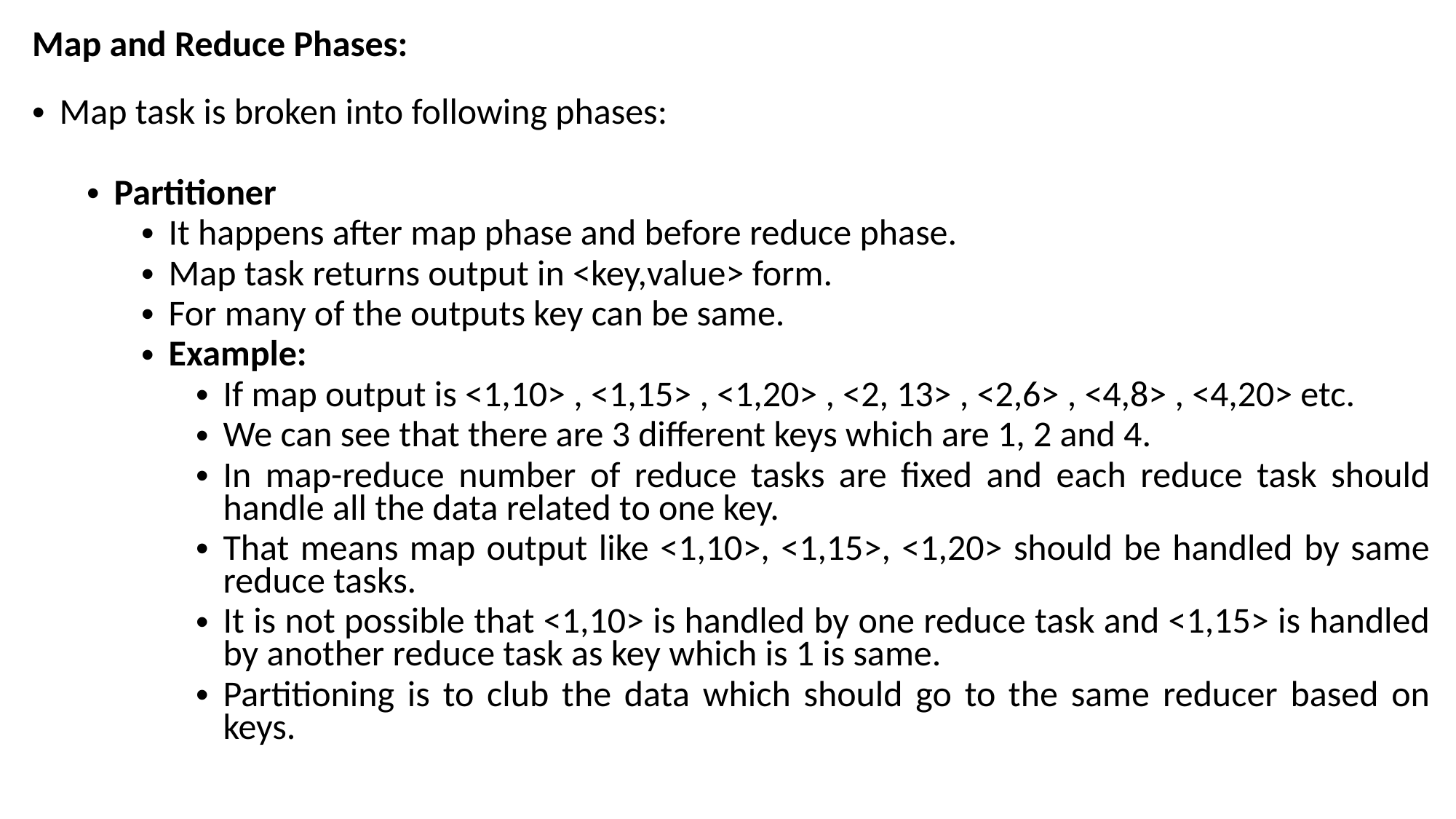

# Map and Reduce Phases:
Map task is broken into following phases:

Partitioner
It happens after map phase and before reduce phase.
Map task returns output in <key,value> form.
For many of the outputs key can be same.
Example:
If map output is <1,10> , <1,15> , <1,20> , <2, 13> , <2,6> , <4,8> , <4,20> etc.
We can see that there are 3 different keys which are 1, 2 and 4.
In map-reduce number of reduce tasks are fixed and each reduce task should handle all the data related to one key.
That means map output like <1,10>, <1,15>, <1,20> should be handled by same reduce tasks.
It is not possible that <1,10> is handled by one reduce task and <1,15> is handled by another reduce task as key which is 1 is same.
Partitioning is to club the data which should go to the same reducer based on keys.